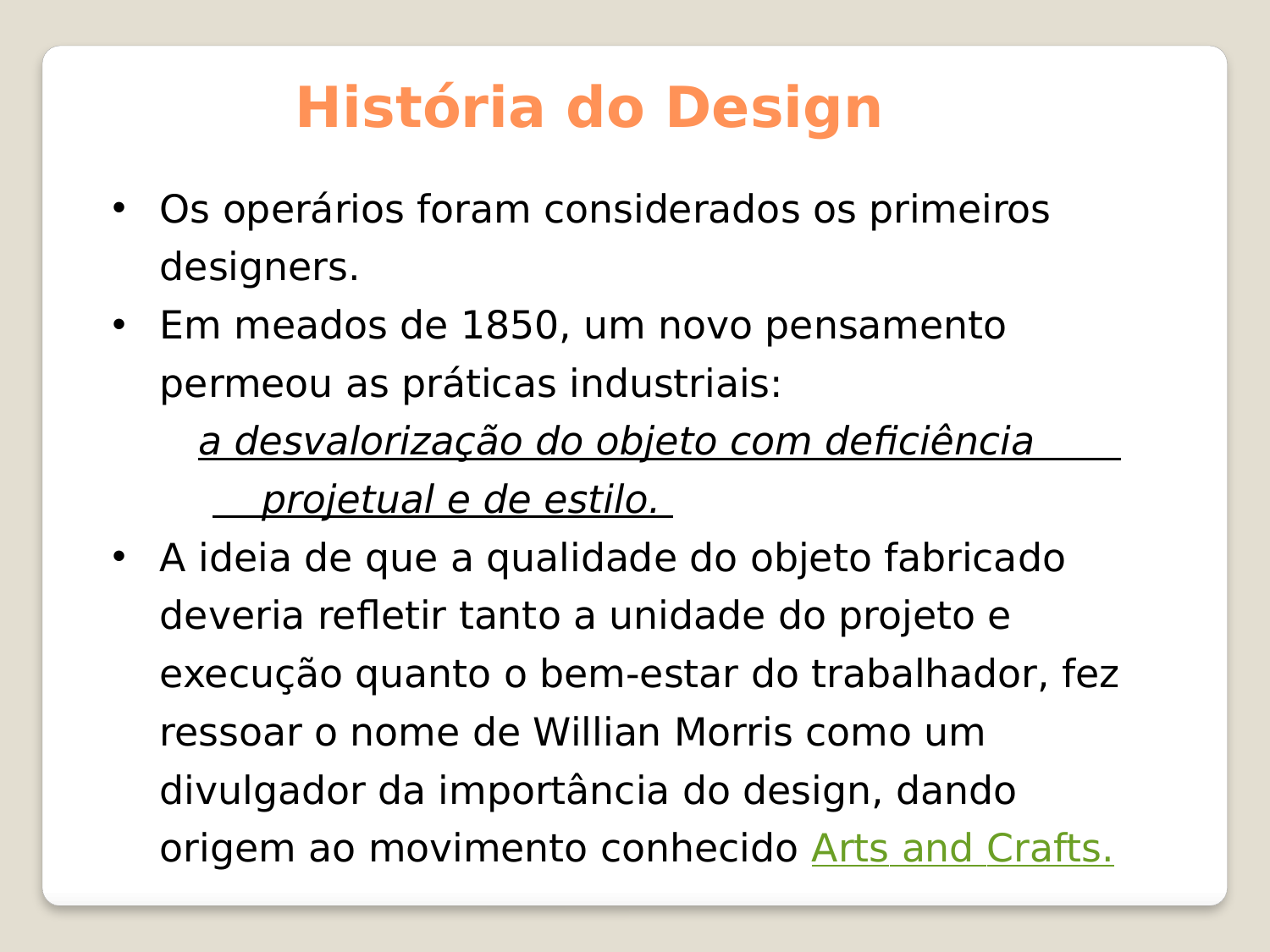

História do Design
Os operários foram considerados os primeiros designers.
Em meados de 1850, um novo pensamento permeou as práticas industriais:
    a desvalorização do objeto com deficiência            projetual e de estilo.
A ideia de que a qualidade do objeto fabricado deveria refletir tanto a unidade do projeto e execução quanto o bem-estar do trabalhador, fez ressoar o nome de Willian Morris como um divulgador da importância do design, dando origem ao movimento conhecido Arts and Crafts.